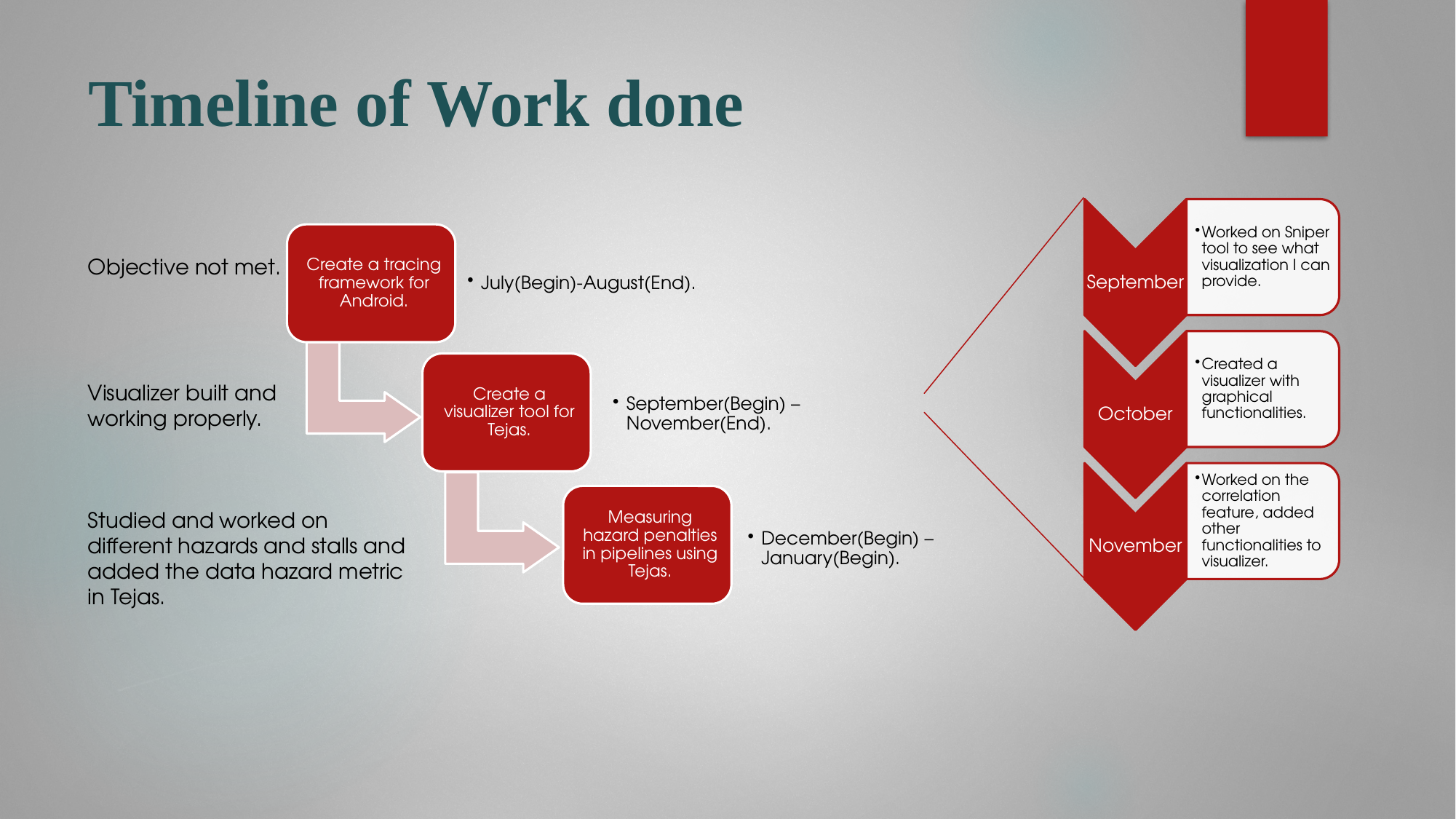

# Timeline of Work done
Create a tracing framework for Android.
July(Begin)-August(End).
Create a visualizer tool for Tejas.
September(Begin) – November(End).
Measuring hazard penalties in pipelines using Tejas.
December(Begin) – January(Begin).
September
Worked on Sniper tool to see what visualization I can provide.
October
Created a visualizer with graphical functionalities.
November
Worked on the correlation feature, added other functionalities to visualizer.
Objective not met.
Visualizer built and working properly.
Studied and worked on different hazards and stalls and added the data hazard metric in Tejas.